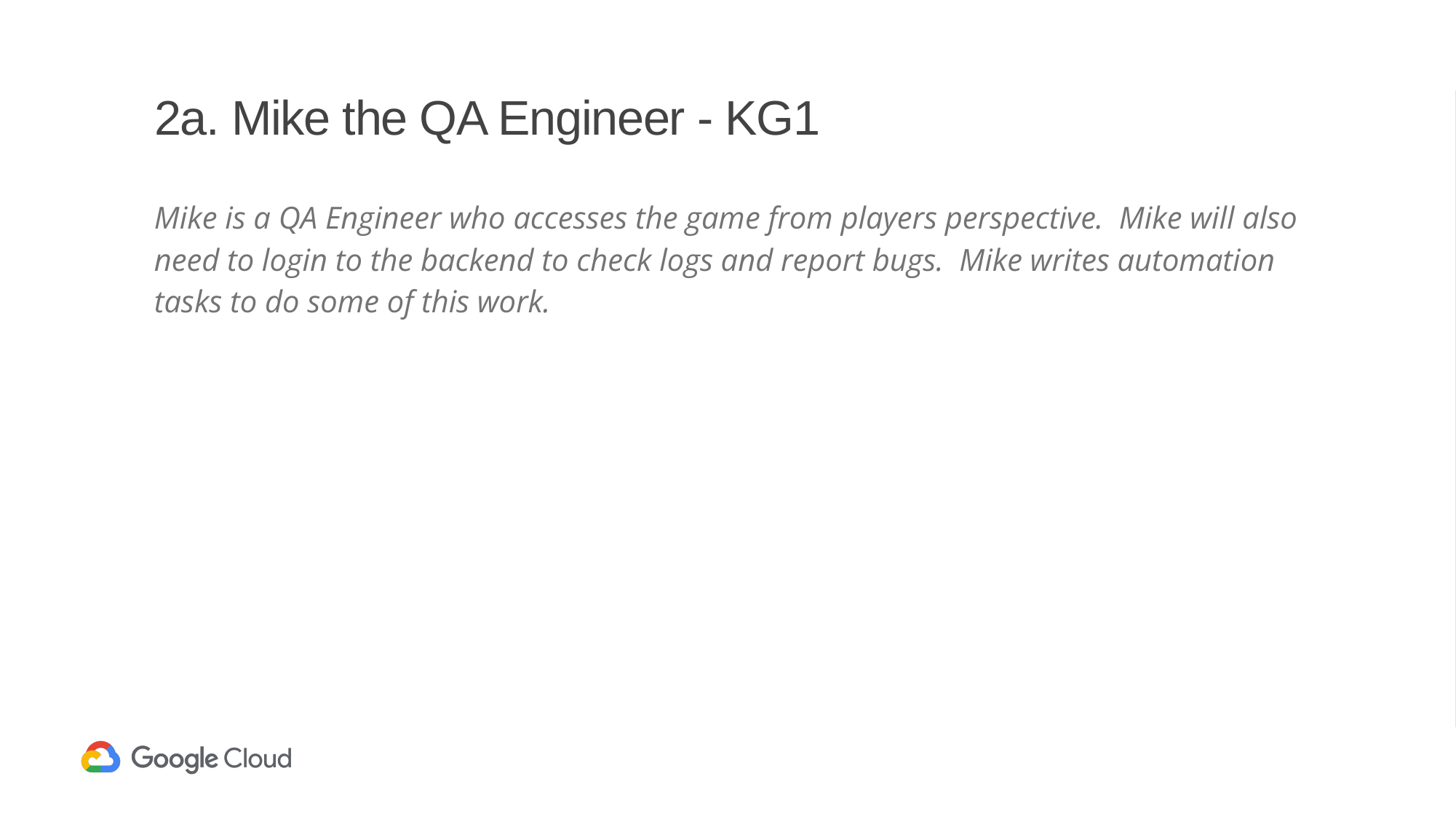

# 2a. Mike the QA Engineer - KG1
Mike is a QA Engineer who accesses the game from players perspective.  Mike will also need to login to the backend to check logs and report bugs.  Mike writes automation tasks to do some of this work.